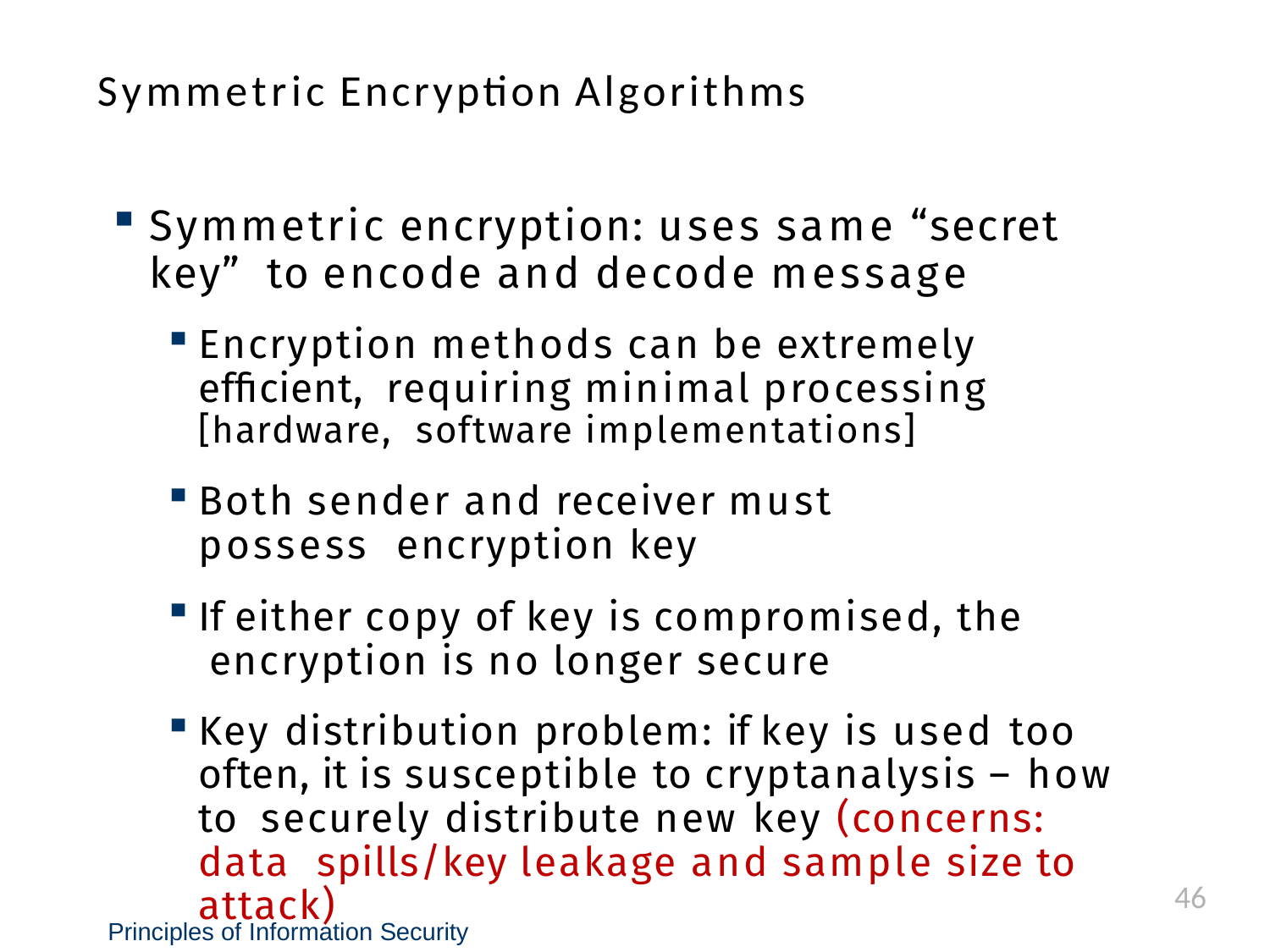

# Symmetric Encryption Algorithms
Symmetric encryption: uses same “secret key”  to encode and decode message
Encryption methods can be extremely efficient,  requiring minimal processing	[hardware,  software implementations]
Both sender and receiver must possess  encryption key
If either copy of key is compromised, the  encryption is no longer secure
Key distribution problem: if key is used too  often, it is susceptible to cryptanalysis – how to  securely distribute new key (concerns: data  spills/key leakage and sample size to attack)
46
Principles of Information Security